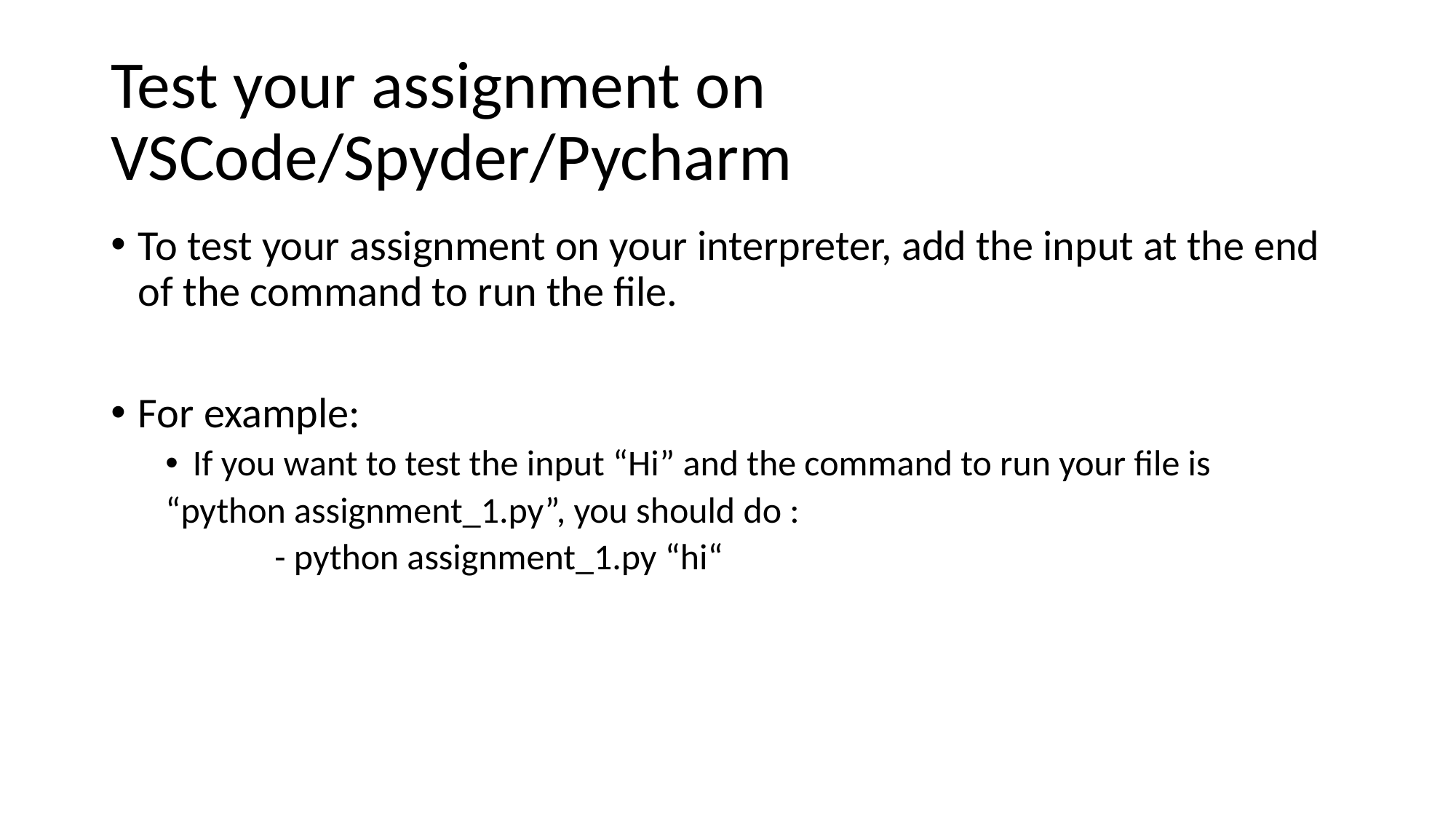

# Test your assignment on VSCode/Spyder/Pycharm
To test your assignment on your interpreter, add the input at the end of the command to run the file.

For example:
If you want to test the input “Hi” and the command to run your file is
“python assignment_1.py”, you should do :
	- python assignment_1.py “hi“